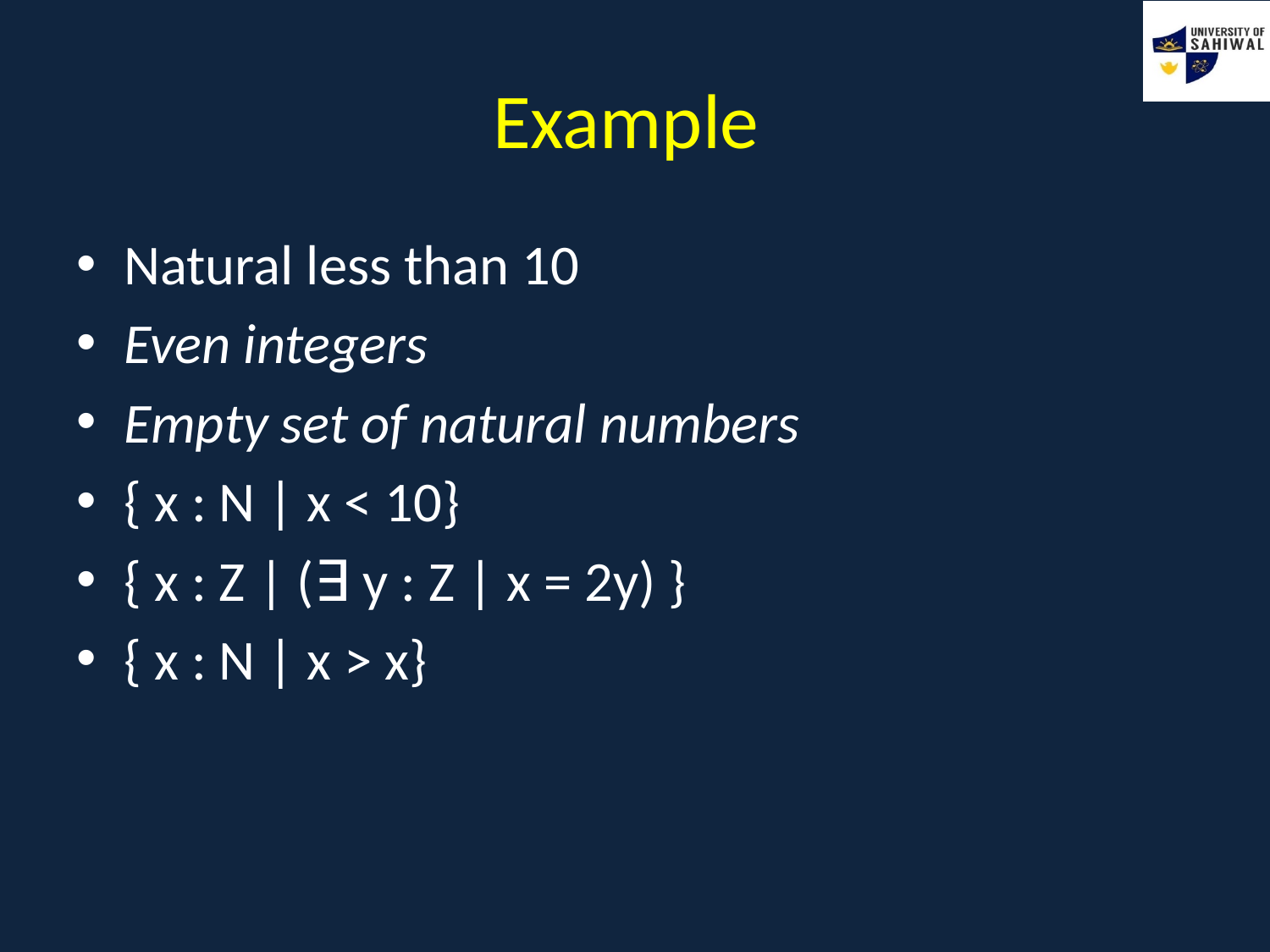

# Example
Natural less than 10
Even integers
Empty set of natural numbers
{ x : N | x < 10}
{ x : Z | (∃ y : Z | x = 2y) }
{ x : N | x > x}